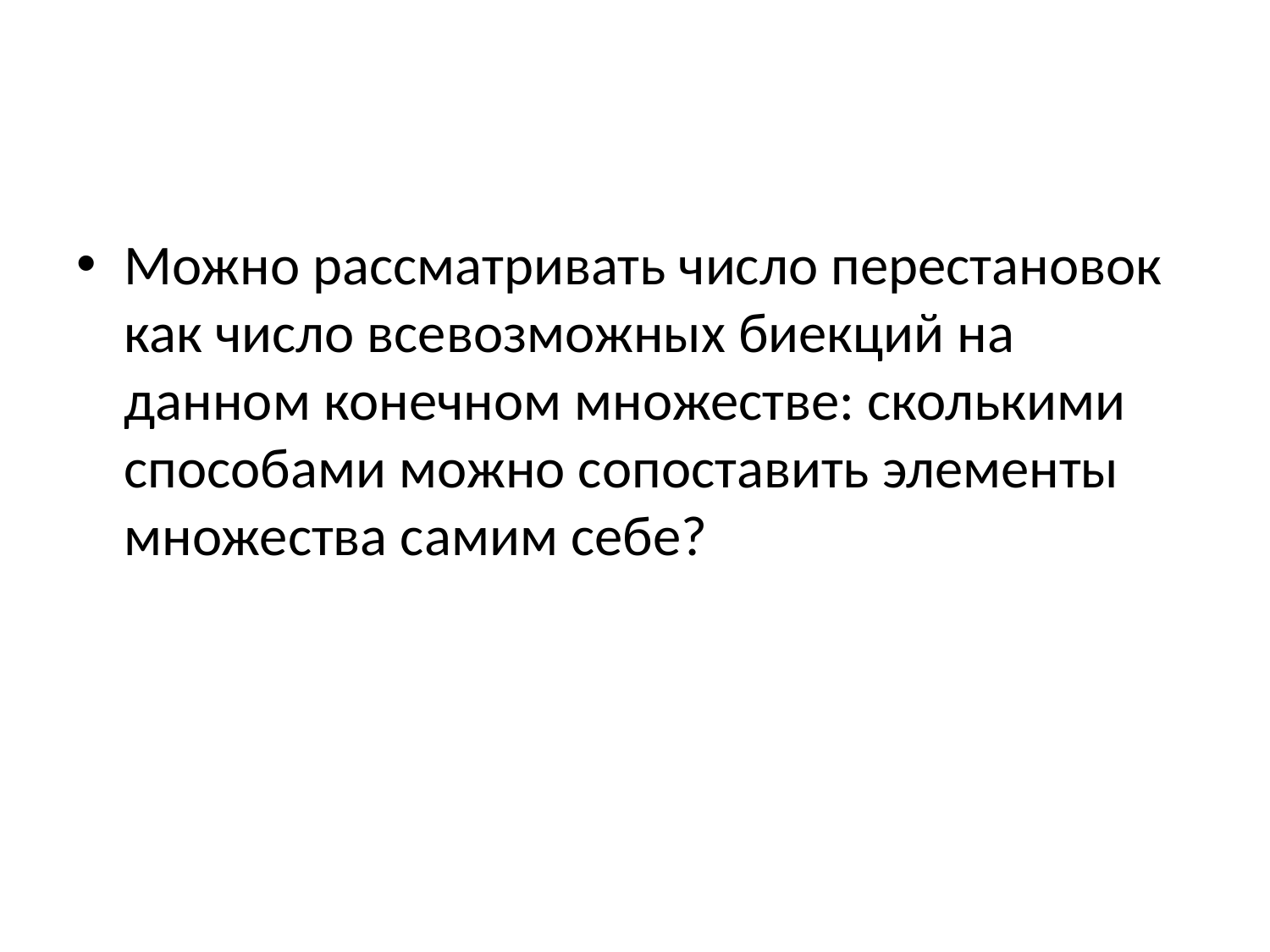

#
Можно рассматривать число перестановок как число всевозможных биекций на данном конечном множестве: сколькими способами можно сопоставить элементы множества самим себе?